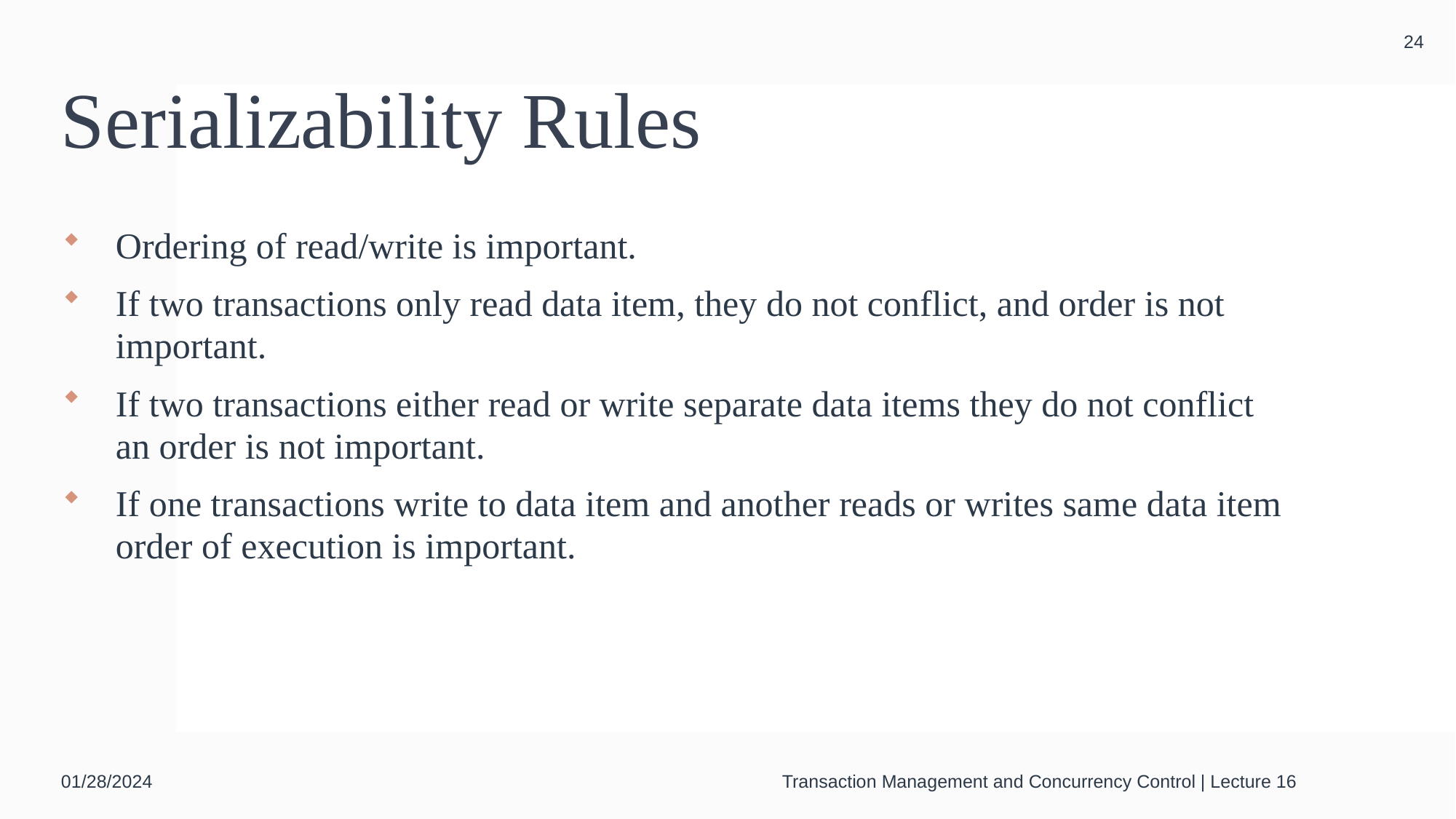

24
# Serializability Rules
Ordering of read/write is important.
If two transactions only read data item, they do not conflict, and order is not important.
If two transactions either read or write separate data items they do not conflict an order is not important.
If one transactions write to data item and another reads or writes same data item order of execution is important.
01/28/2024
Transaction Management and Concurrency Control | Lecture 16